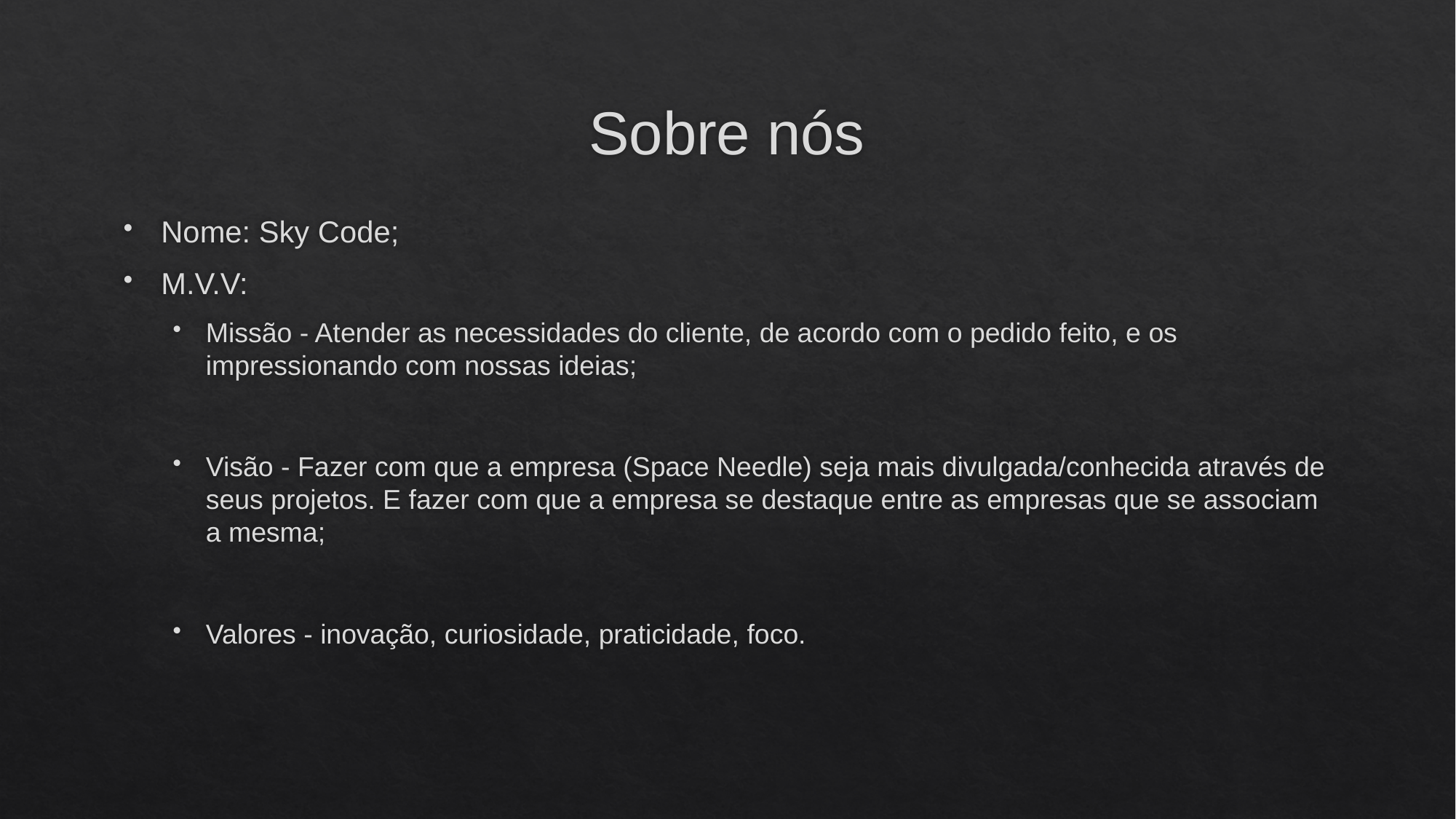

# Sobre nós
Nome: Sky Code;
M.V.V:
Missão - Atender as necessidades do cliente, de acordo com o pedido feito, e os impressionando com nossas ideias;

Visão - Fazer com que a empresa (Space Needle) seja mais divulgada/conhecida através de seus projetos. E fazer com que a empresa se destaque entre as empresas que se associam a mesma;

Valores - inovação, curiosidade, praticidade, foco.